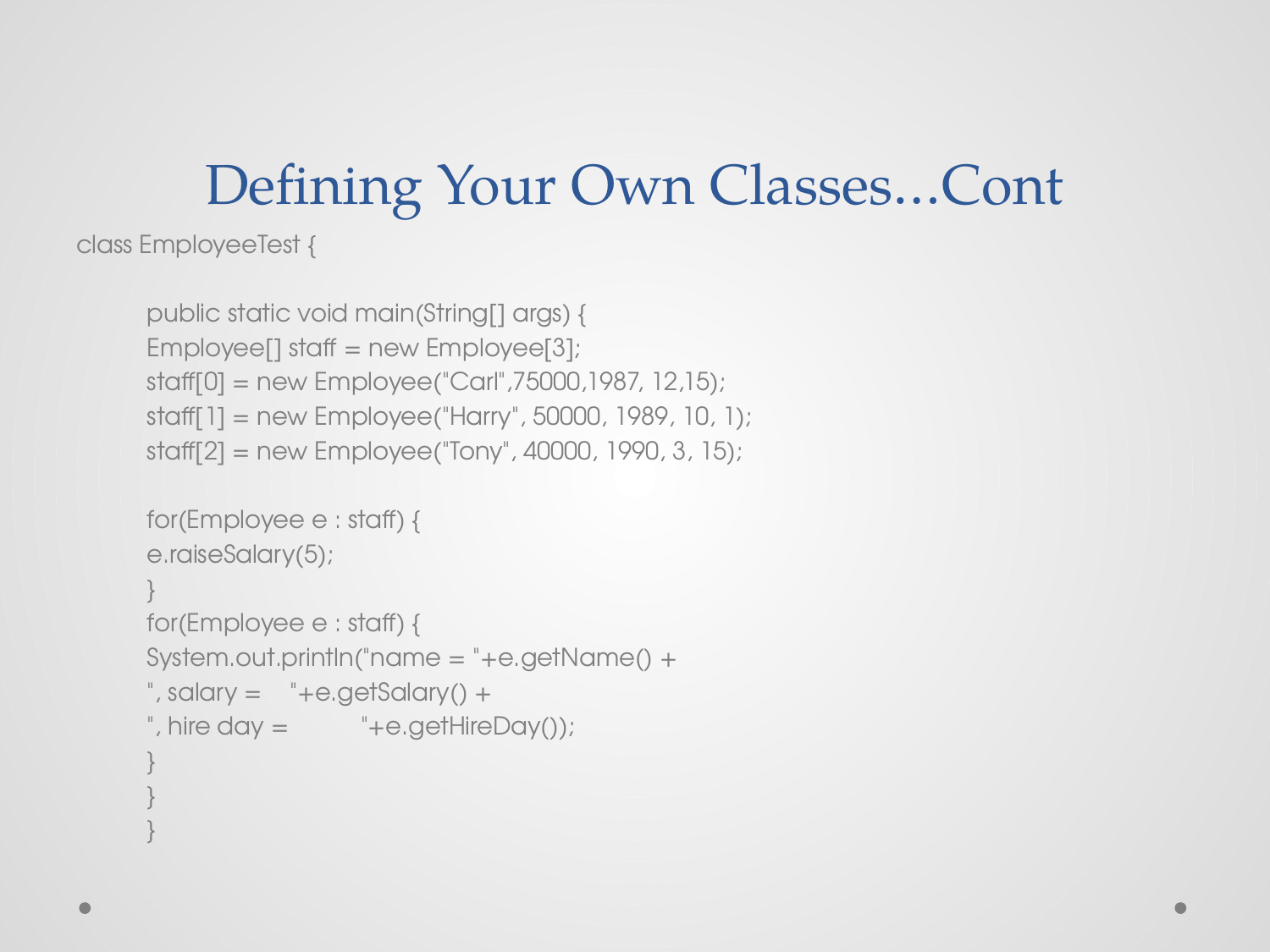

# Defining Your Own Classes…Cont
class EmployeeTest {

		public static void main(String[] args) {
			Employee[] staff = new Employee[3];
			staff[0] = new Employee("Carl",75000,1987, 12,15);
			staff[1] = new Employee("Harry", 50000, 1989, 10, 1);
			staff[2] = new Employee("Tony", 40000, 1990, 3, 15);

			for(Employee e : staff) {
				e.raiseSalary(5);
			}
			for(Employee e : staff) {
				System.out.println("name = "+e.getName() +
							", salary = 								"+e.getSalary() +
							", hire day = 							"+e.getHireDay());
			}
		}
	}